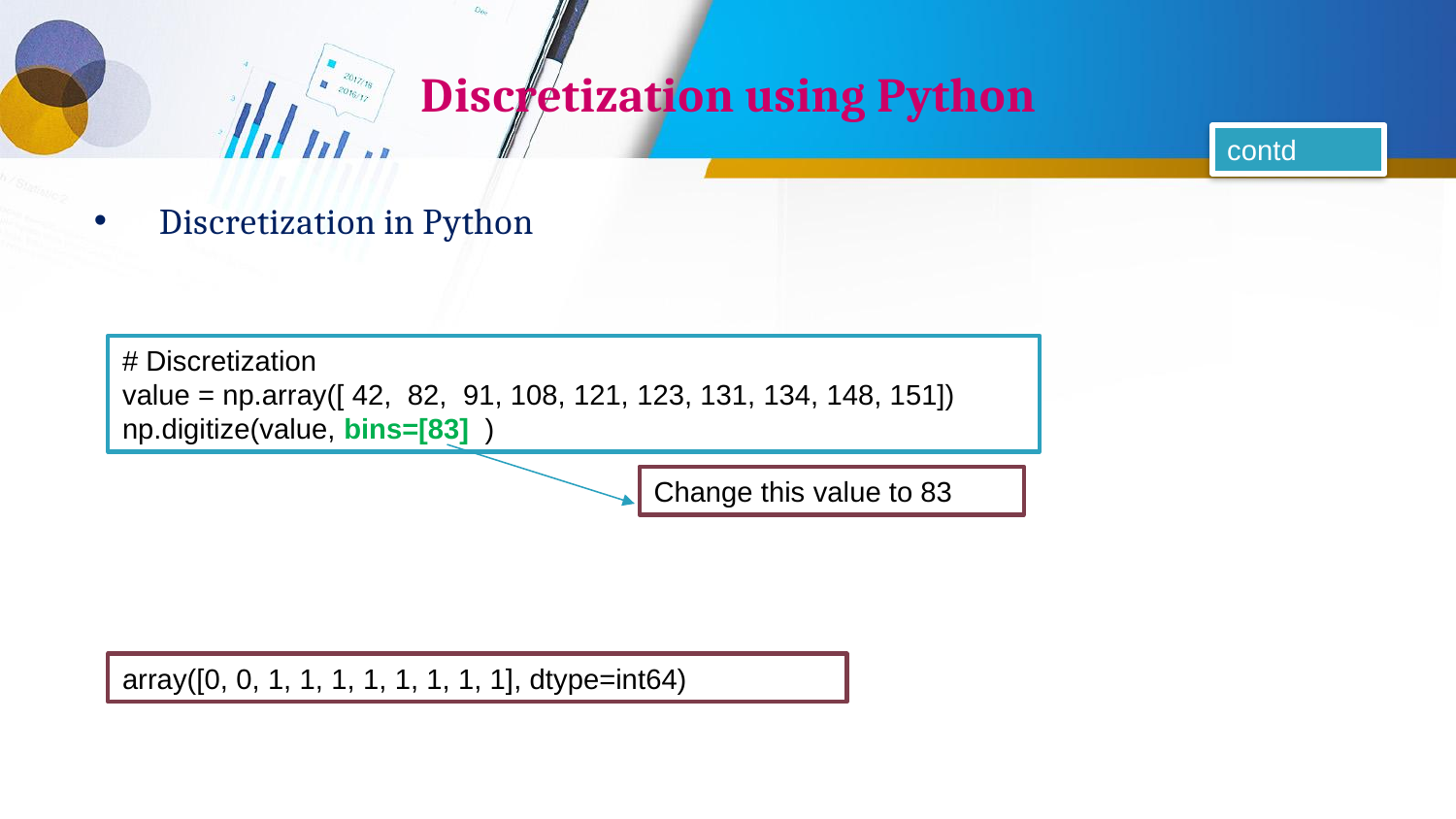

# Discretization using Python
contd
Discretization in Python

# Discretization
value = np.array([ 42,  82,  91, 108, 121, 123, 131, 134, 148, 151])
np.digitize(value, bins=[83]  )
Change this value to 83
array([0, 0, 1, 1, 1, 1, 1, 1, 1, 1], dtype=int64)